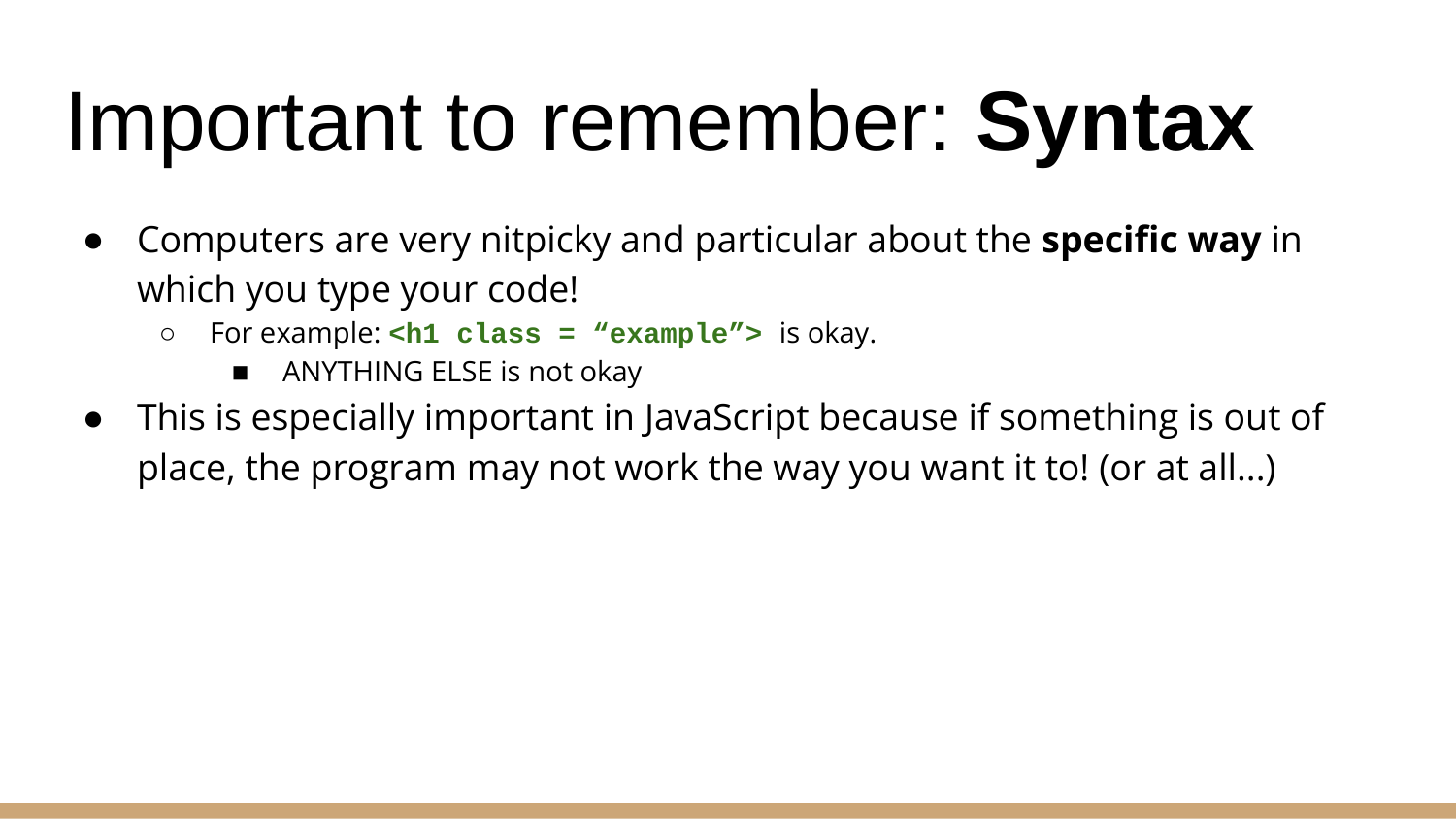

# Important to remember: Syntax
Computers are very nitpicky and particular about the specific way in which you type your code!
For example: <h1 class = “example”> is okay.
ANYTHING ELSE is not okay
This is especially important in JavaScript because if something is out of place, the program may not work the way you want it to! (or at all...)